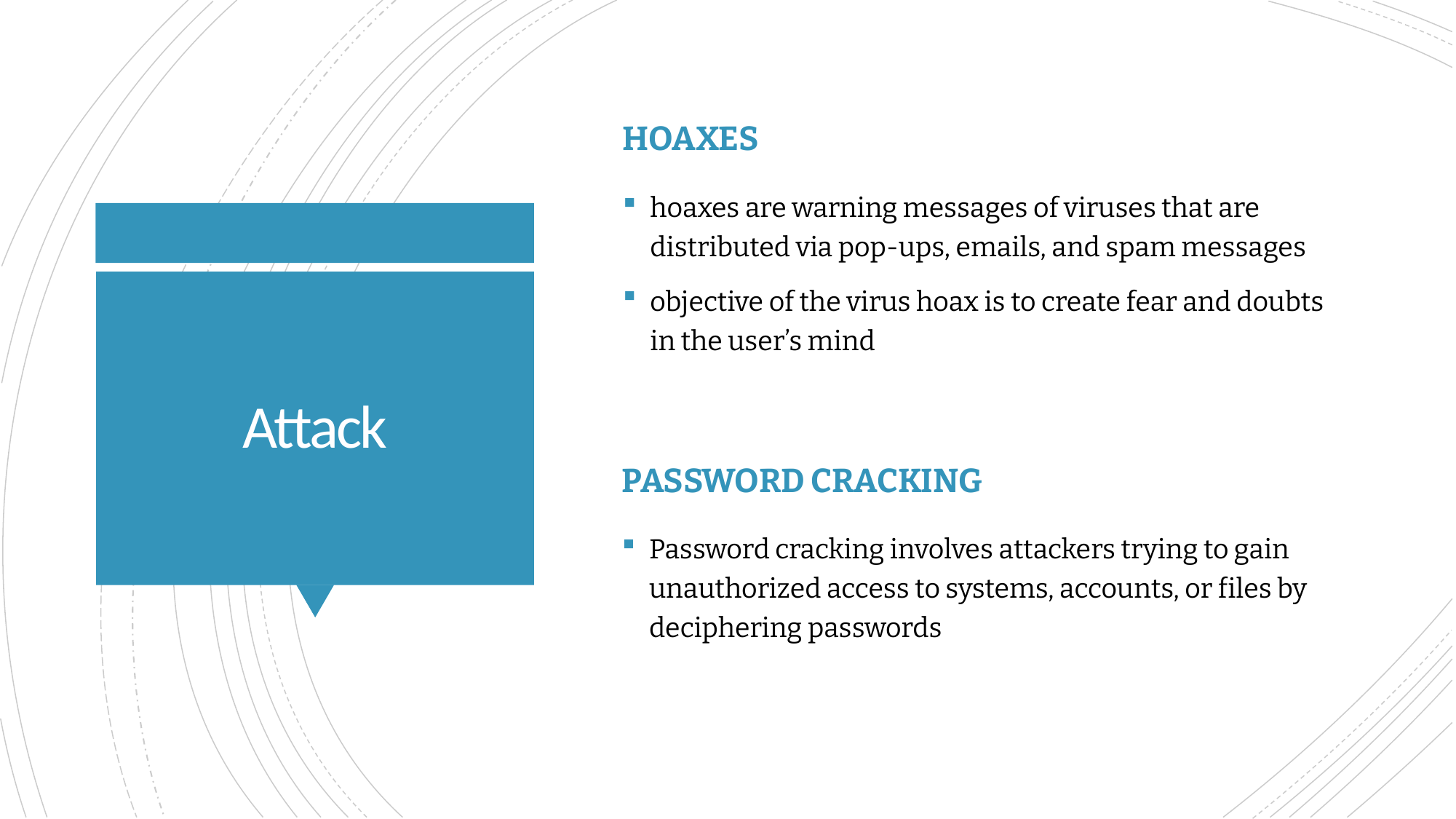

hoaxes
hoaxes are warning messages of viruses that are distributed via pop-ups, emails, and spam messages
objective of the virus hoax is to create fear and doubts in the user’s mind

# Attack
Password cracking
Password cracking involves attackers trying to gain unauthorized access to systems, accounts, or files by deciphering passwords